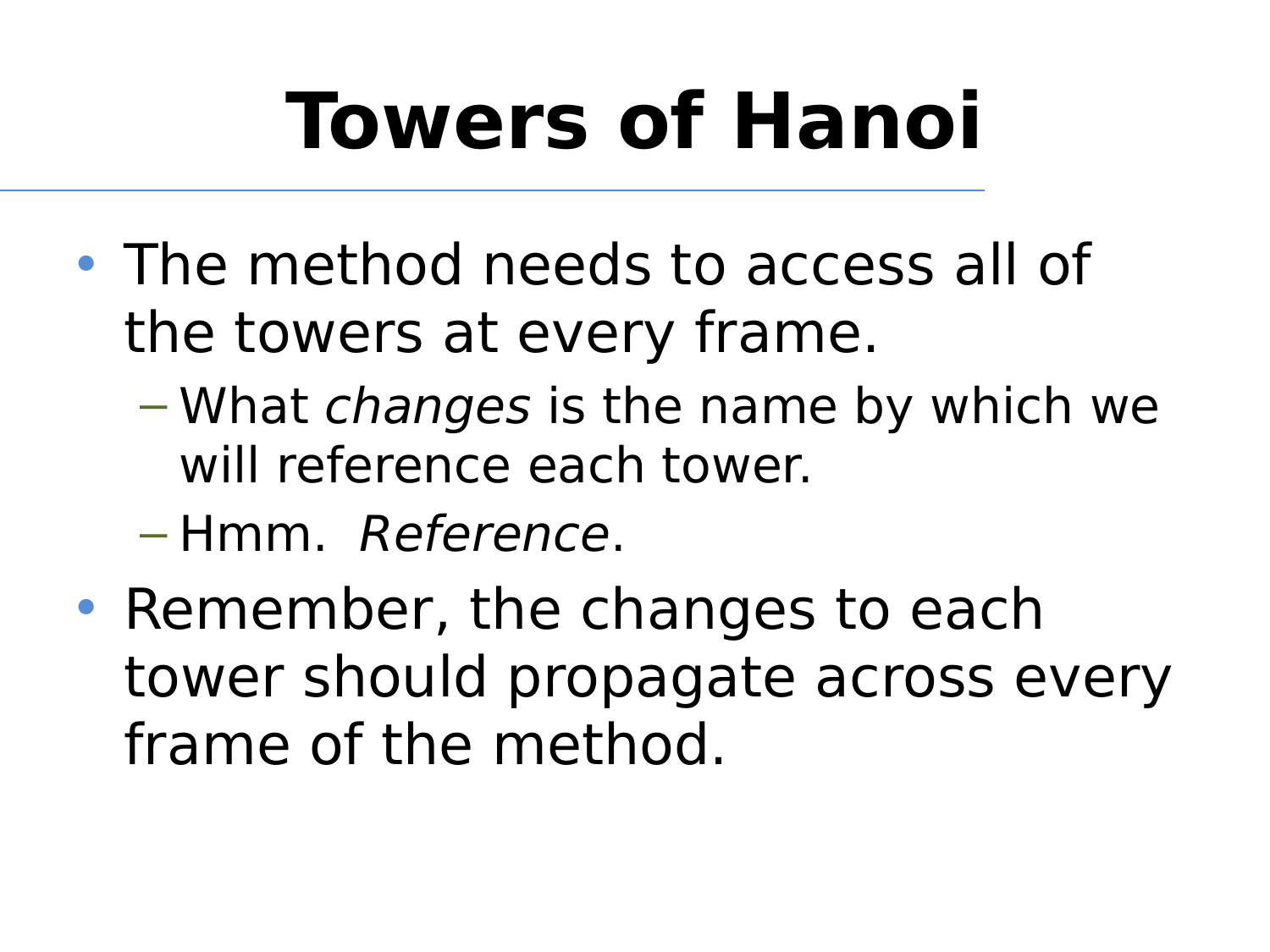

# Towers of Hanoi
The method needs to access all of the towers at every frame.
What changes is the name by which we will reference each tower.
Hmm.  Reference.
Remember, the changes to each tower should propagate across every frame of the method.